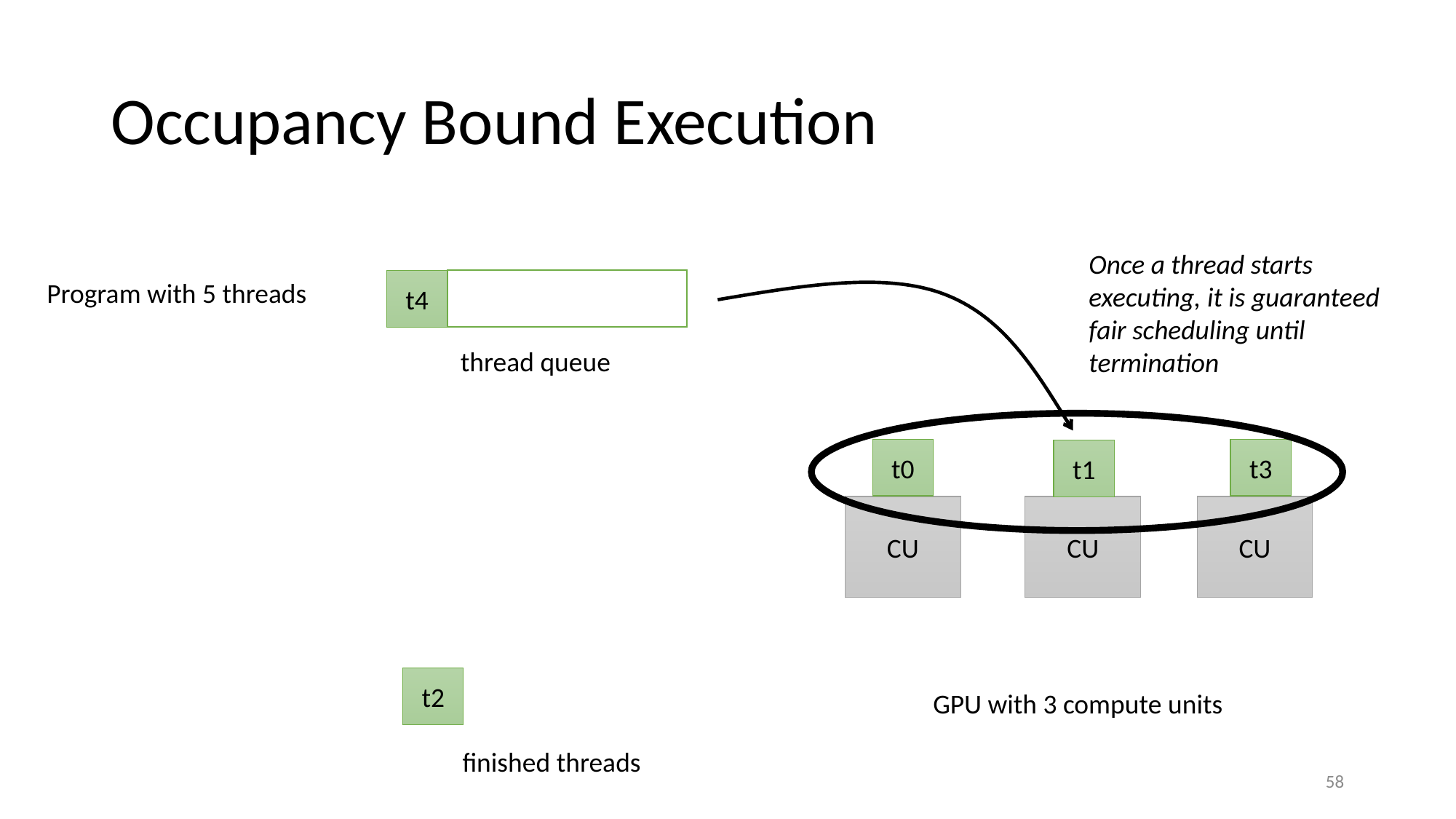

# Occupancy Bound Execution
Once a thread starts executing, it is guaranteed fair scheduling until termination
t4

Program with 5 threads

thread queue

t0
t3
t1
CU
CU
CU
t2
GPU with 3 compute units
finished threads
58